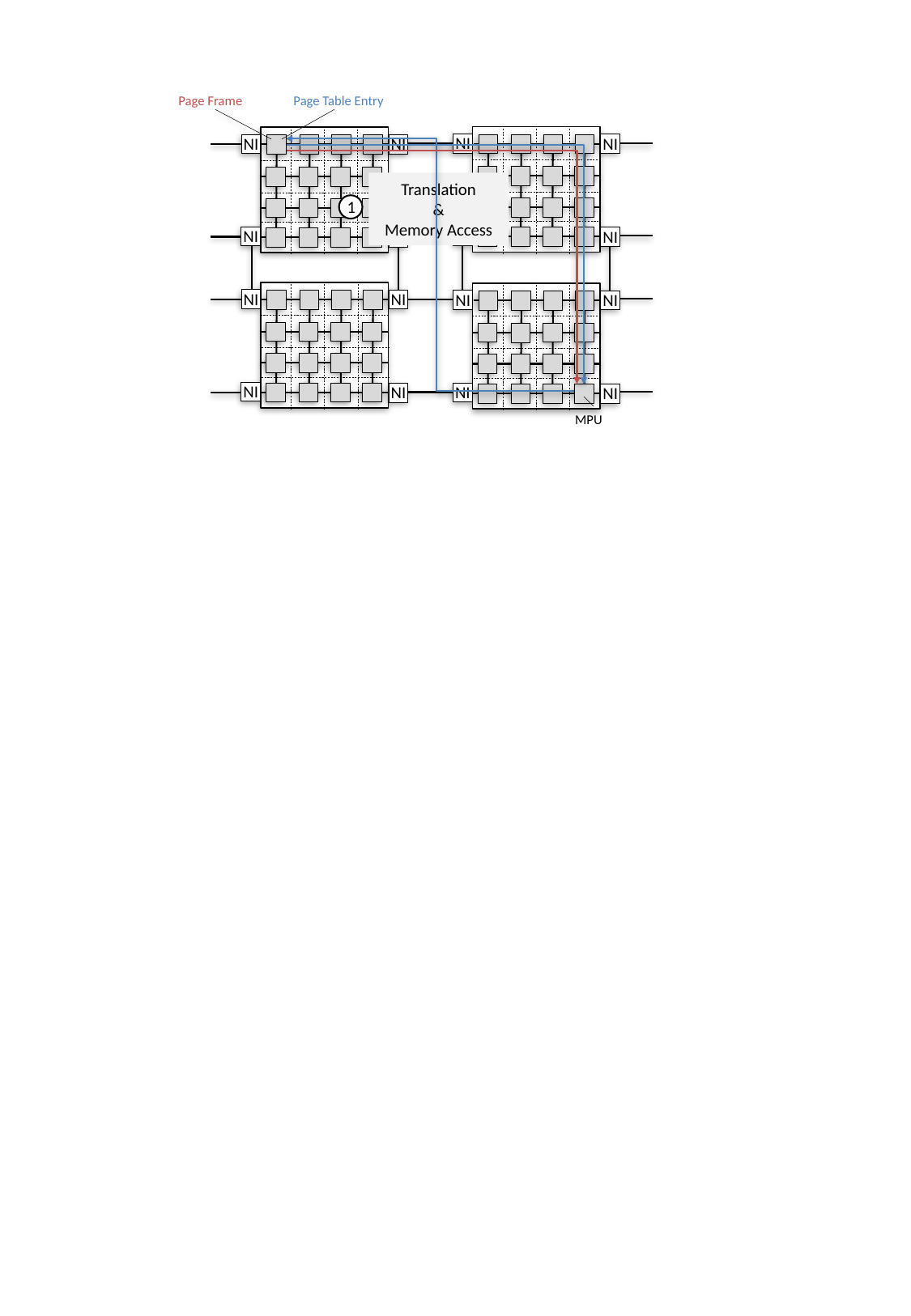

Page Frame
Page Table Entry
NI

NI

NI

NI

Translation
&
Memory Access
1

NI

NI

NI

NI

NI

NI

NI

NI

NI

NI

NI

NI

MPU